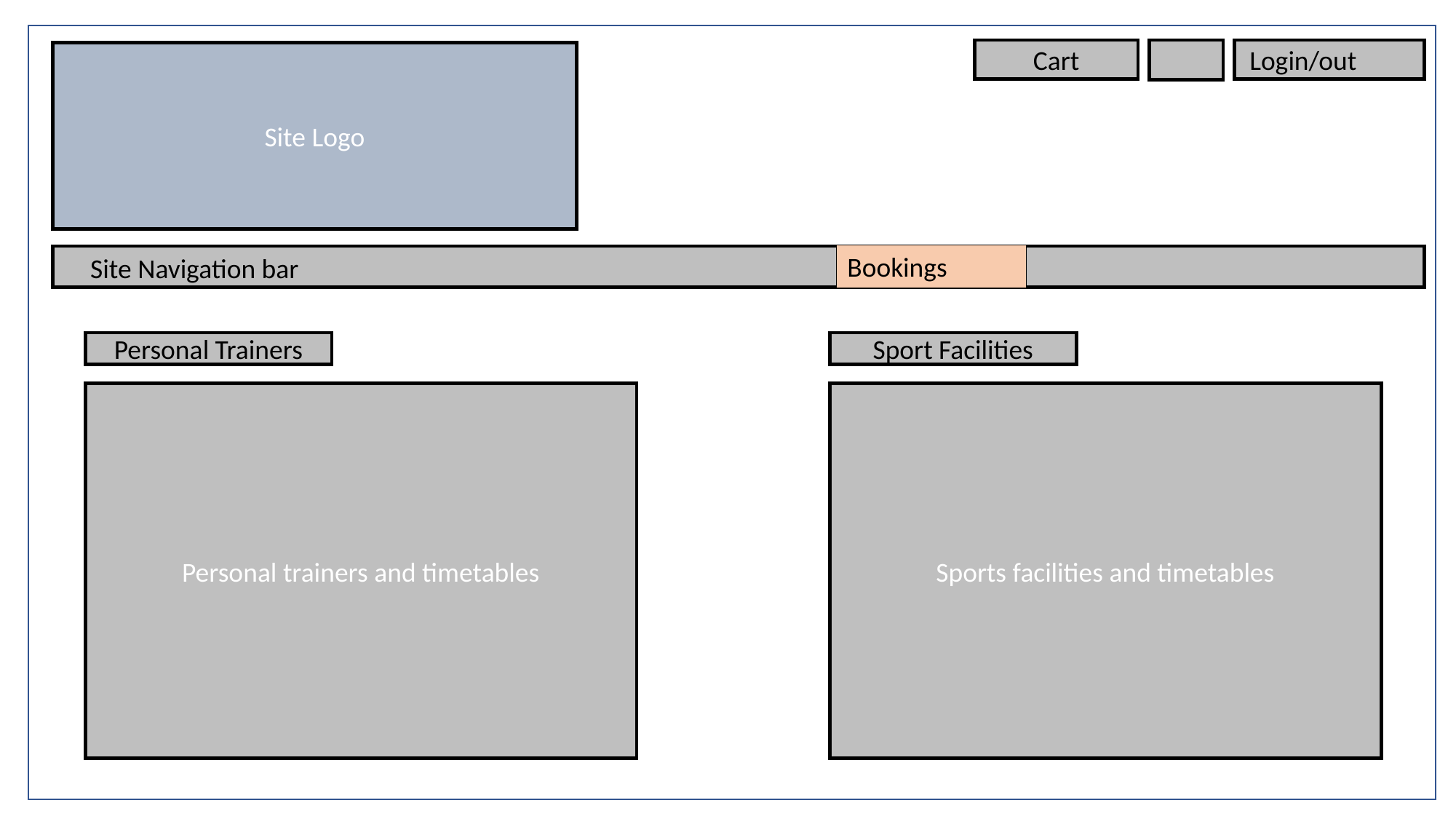

Login/out
Cart

Site Logo
Bookings
Site Navigation bar

Personal Trainers
Sport Facilities
Personal trainers and timetables
Sports facilities and timetables